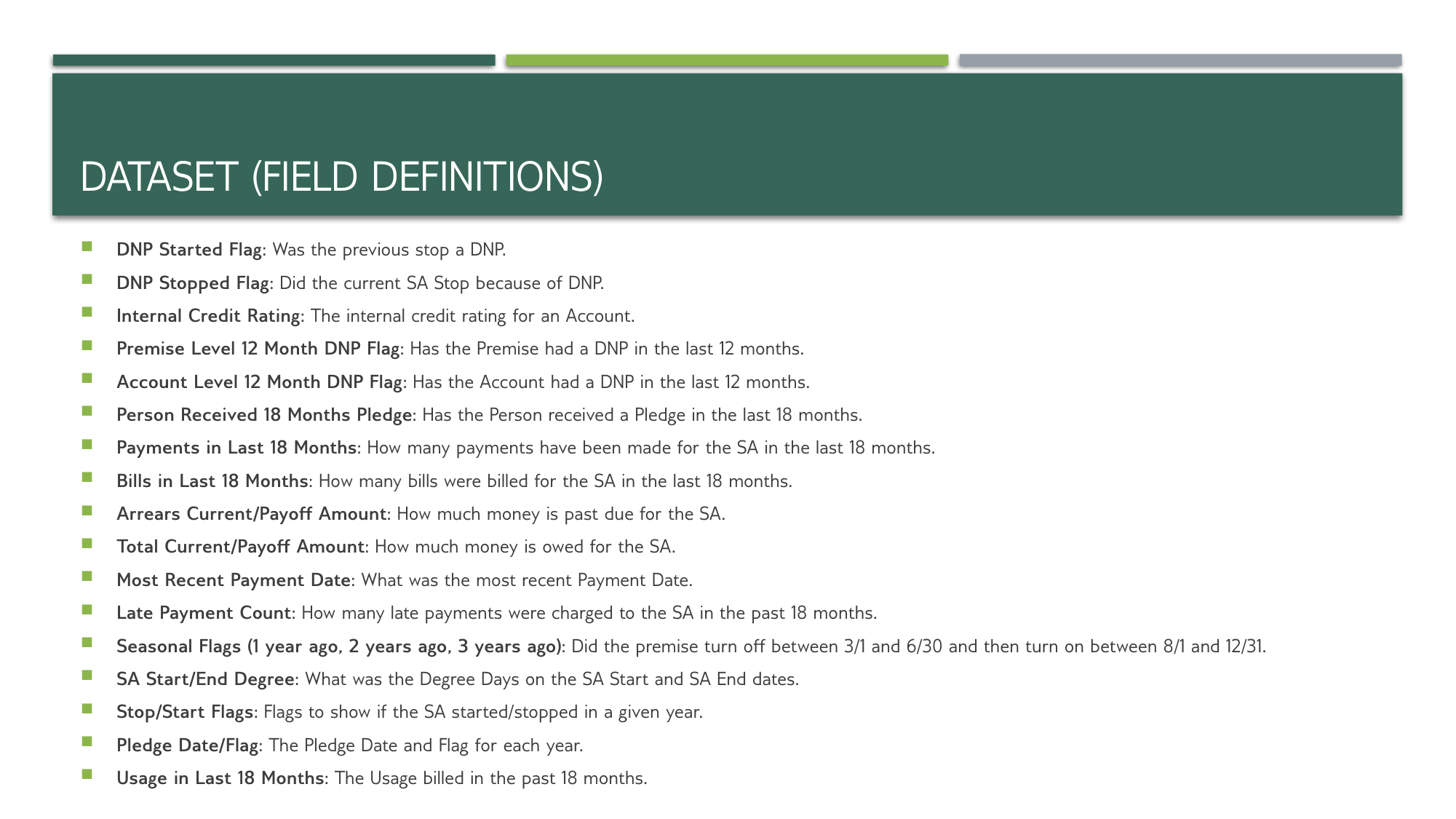

# Dataset (field definitions)
DNP Started Flag: Was the previous stop a DNP.
DNP Stopped Flag: Did the current SA Stop because of DNP.
Internal Credit Rating: The internal credit rating for an Account.
Premise Level 12 Month DNP Flag: Has the Premise had a DNP in the last 12 months.
Account Level 12 Month DNP Flag: Has the Account had a DNP in the last 12 months.
Person Received 18 Months Pledge: Has the Person received a Pledge in the last 18 months.
Payments in Last 18 Months: How many payments have been made for the SA in the last 18 months.
Bills in Last 18 Months: How many bills were billed for the SA in the last 18 months.
Arrears Current/Payoff Amount: How much money is past due for the SA.
Total Current/Payoff Amount: How much money is owed for the SA.
Most Recent Payment Date: What was the most recent Payment Date.
Late Payment Count: How many late payments were charged to the SA in the past 18 months.
Seasonal Flags (1 year ago, 2 years ago, 3 years ago): Did the premise turn off between 3/1 and 6/30 and then turn on between 8/1 and 12/31.
SA Start/End Degree: What was the Degree Days on the SA Start and SA End dates.
Stop/Start Flags: Flags to show if the SA started/stopped in a given year.
Pledge Date/Flag: The Pledge Date and Flag for each year.
Usage in Last 18 Months: The Usage billed in the past 18 months.